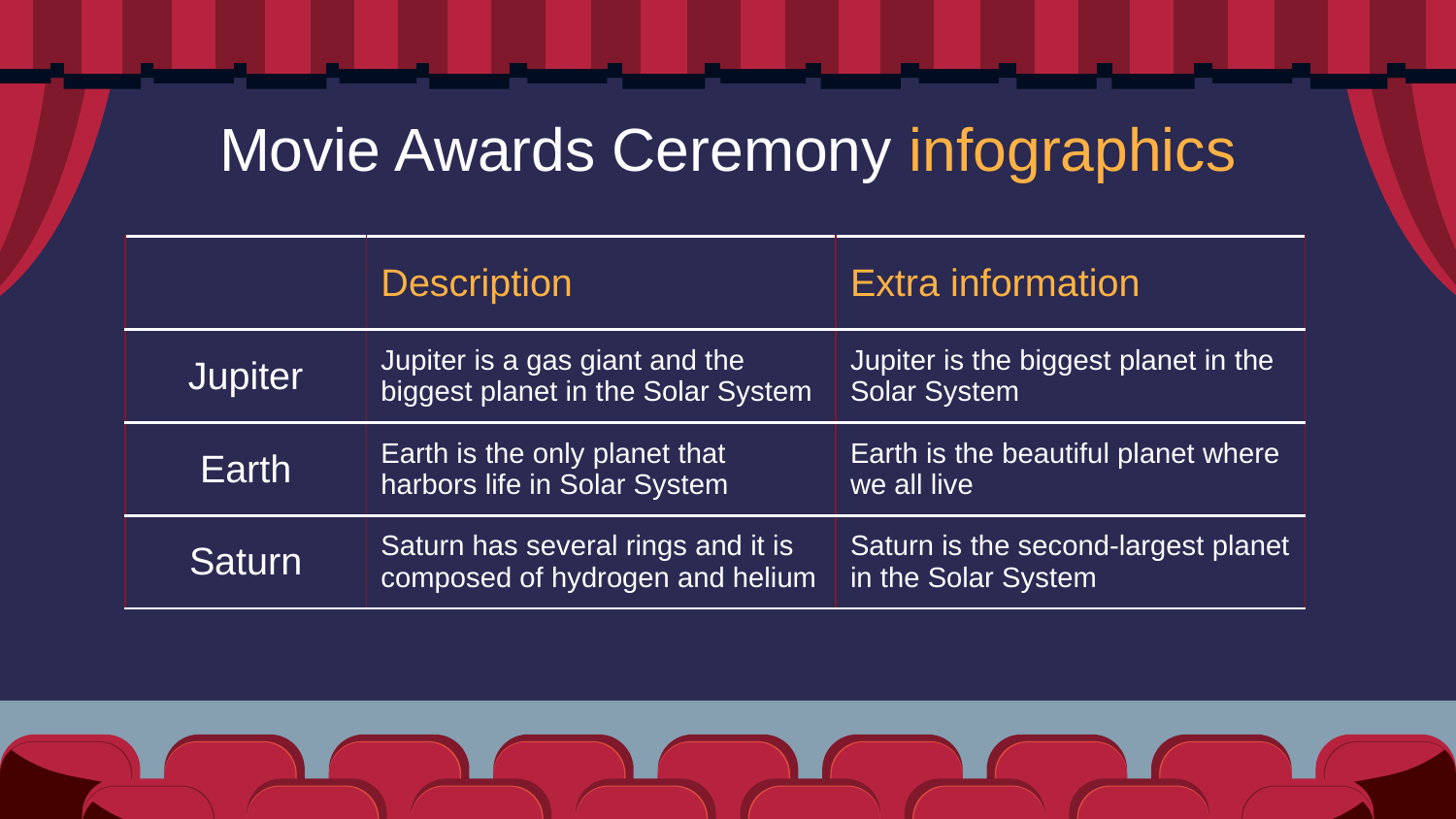

# Movie Awards Ceremony infographics

|  | Description | Extra information |
| --- | --- | --- |
| Jupiter | Jupiter is a gas giant and the biggest planet in the Solar System | Jupiter is the biggest planet in the Solar System |
| Earth | Earth is the only planet that harbors life in Solar System | Earth is the beautiful planet where we all live |
| Saturn | Saturn has several rings and it is composed of hydrogen and helium | Saturn is the second-largest planet in the Solar System |